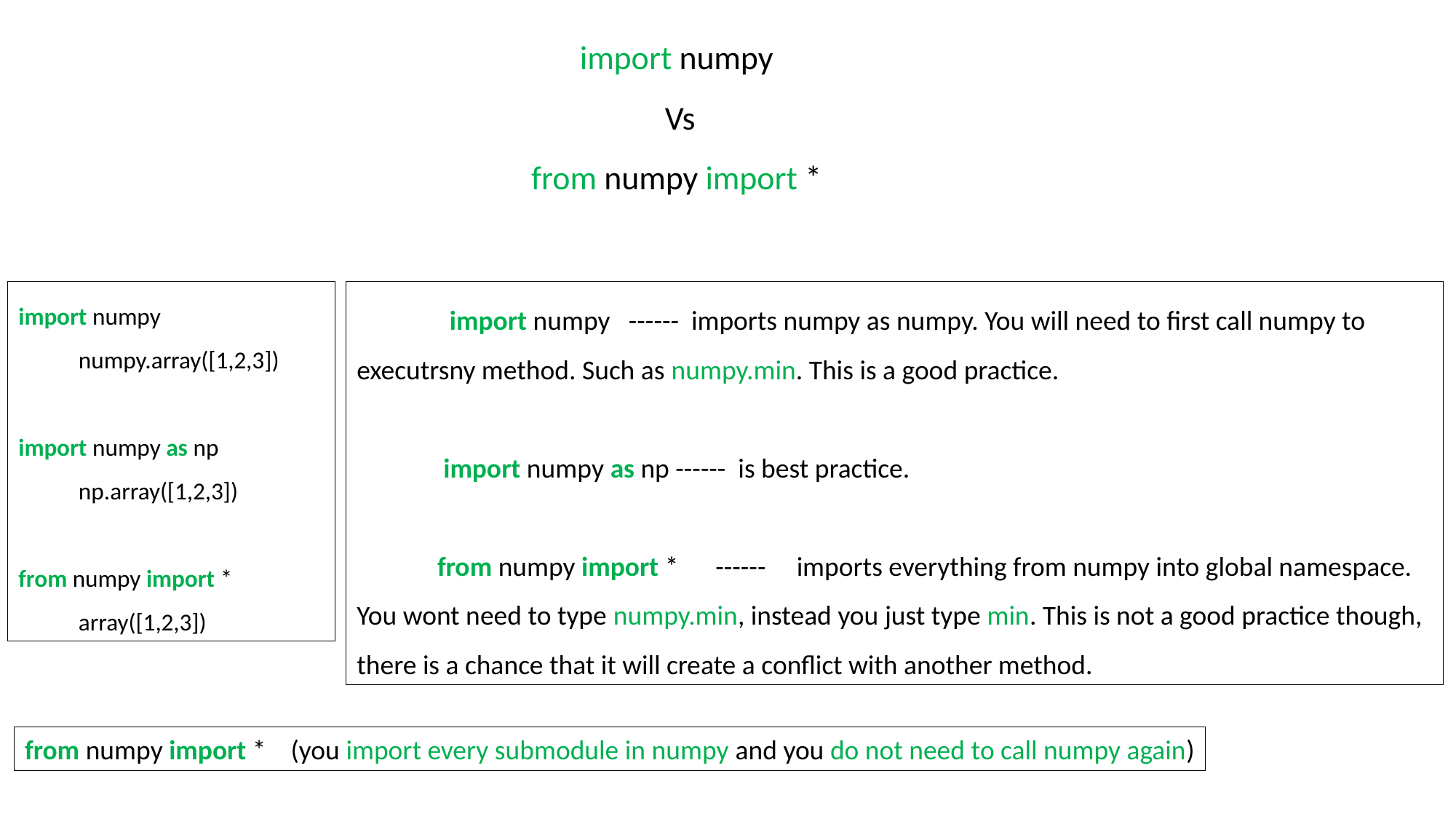

import numpy
 Vs
from numpy import *
import numpy
           numpy.array([1,2,3])

import numpy as np
           np.array([1,2,3])

from numpy import *
           array([1,2,3])
               import numpy   ------  imports numpy as numpy. You will need to first call numpy to executrsny method. Such as numpy.min. This is a good practice.

              import numpy as np ------  is best practice.

             from numpy import *      ------     imports everything from numpy into global namespace. You wont need to type numpy.min, instead you just type min. This is not a good practice though, there is a chance that it will create a conflict with another method.
from numpy import *    (you import every submodule in numpy and you do not need to call numpy again)